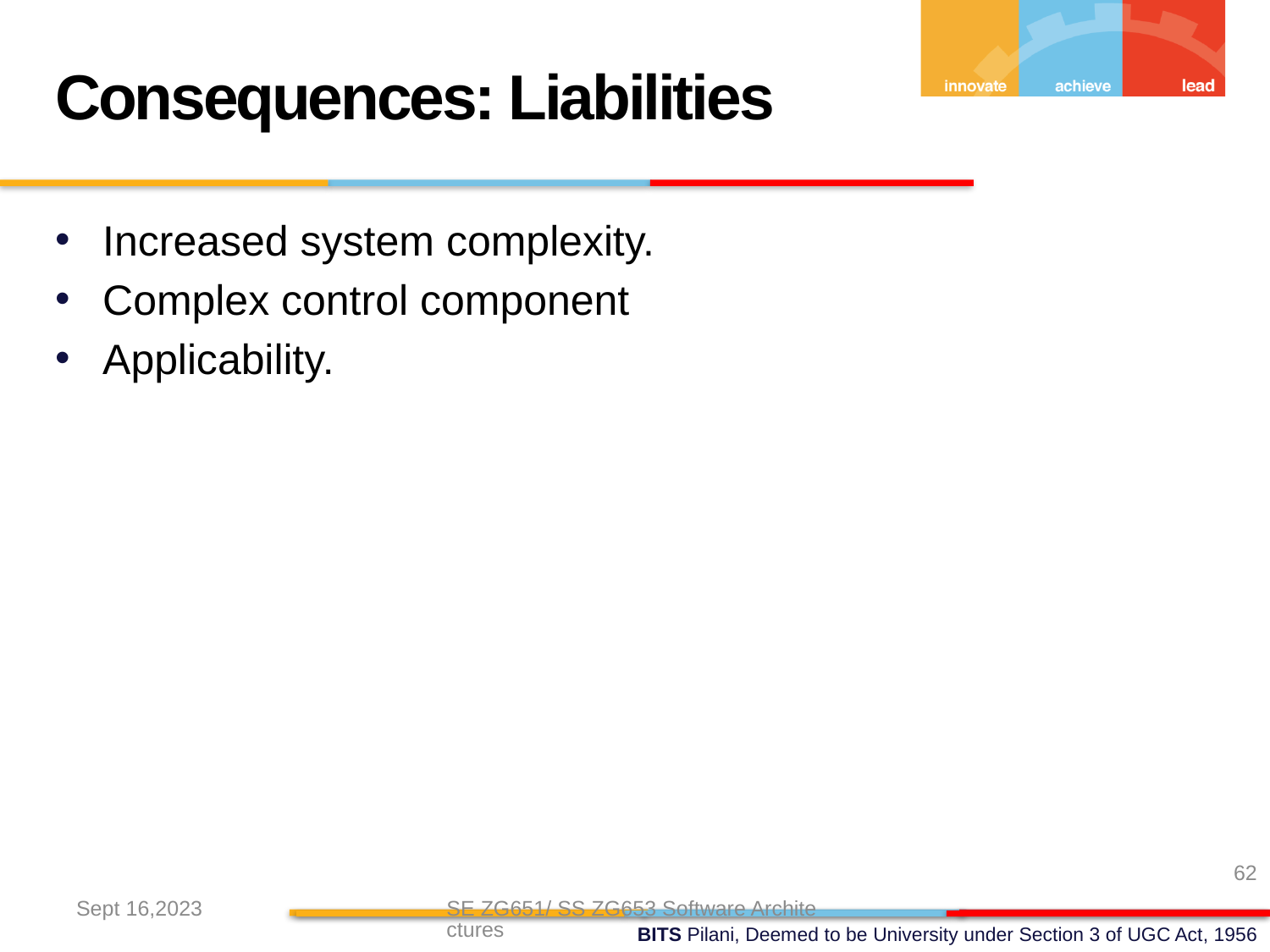

Consequences: Liabilities
Increased system complexity.
Complex control component
Applicability.
62
Sept 16,2023
SE ZG651/ SS ZG653 Software Architectures